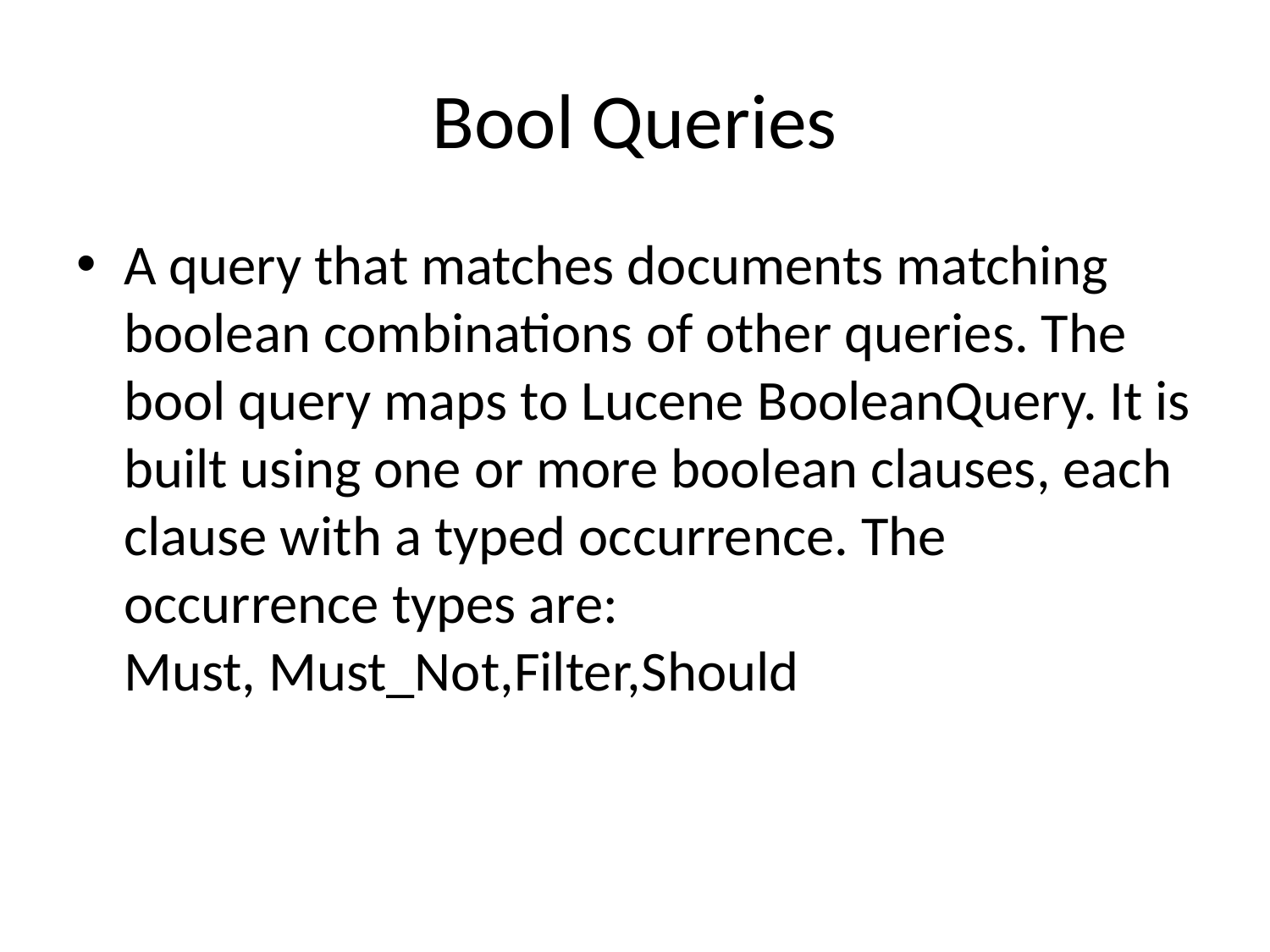

# Bool Queries
A query that matches documents matching boolean combinations of other queries. The bool query maps to Lucene BooleanQuery. It is built using one or more boolean clauses, each clause with a typed occurrence. The occurrence types are:
Must, Must_Not,Filter,Should